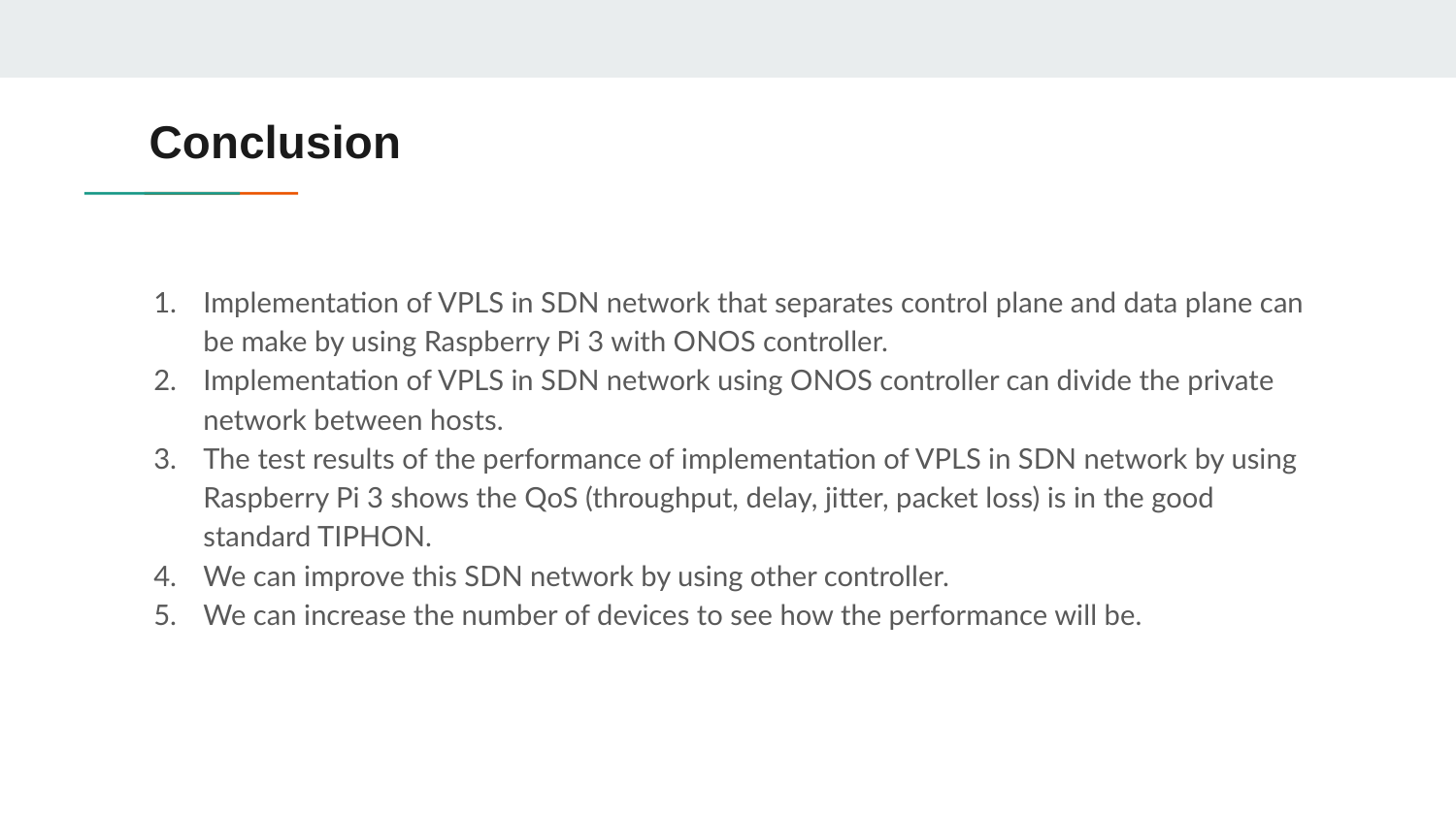

# Conclusion
Implementation of VPLS in SDN network that separates control plane and data plane can be make by using Raspberry Pi 3 with ONOS controller.
Implementation of VPLS in SDN network using ONOS controller can divide the private network between hosts.
The test results of the performance of implementation of VPLS in SDN network by using Raspberry Pi 3 shows the QoS (throughput, delay, jitter, packet loss) is in the good standard TIPHON.
We can improve this SDN network by using other controller.
We can increase the number of devices to see how the performance will be.